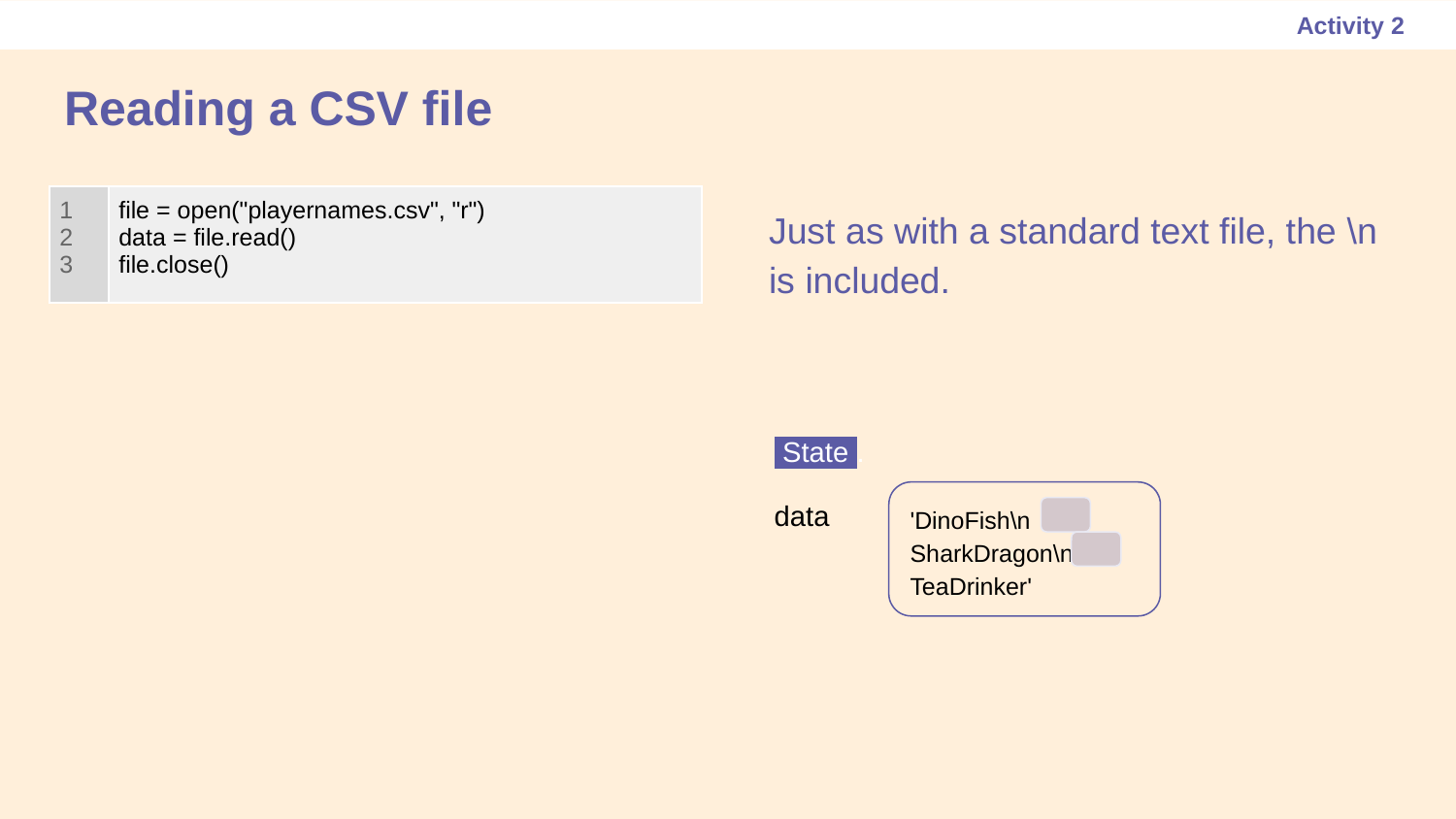

Activity 2
# Reading a CSV file
| 1 2 3 | file = open("playernames.csv", "r") data = file.read() file.close() |
| --- | --- |
Just as with a standard text file, the \n is included.
 State .
data
'DinoFish\n
SharkDragon\n
TeaDrinker'